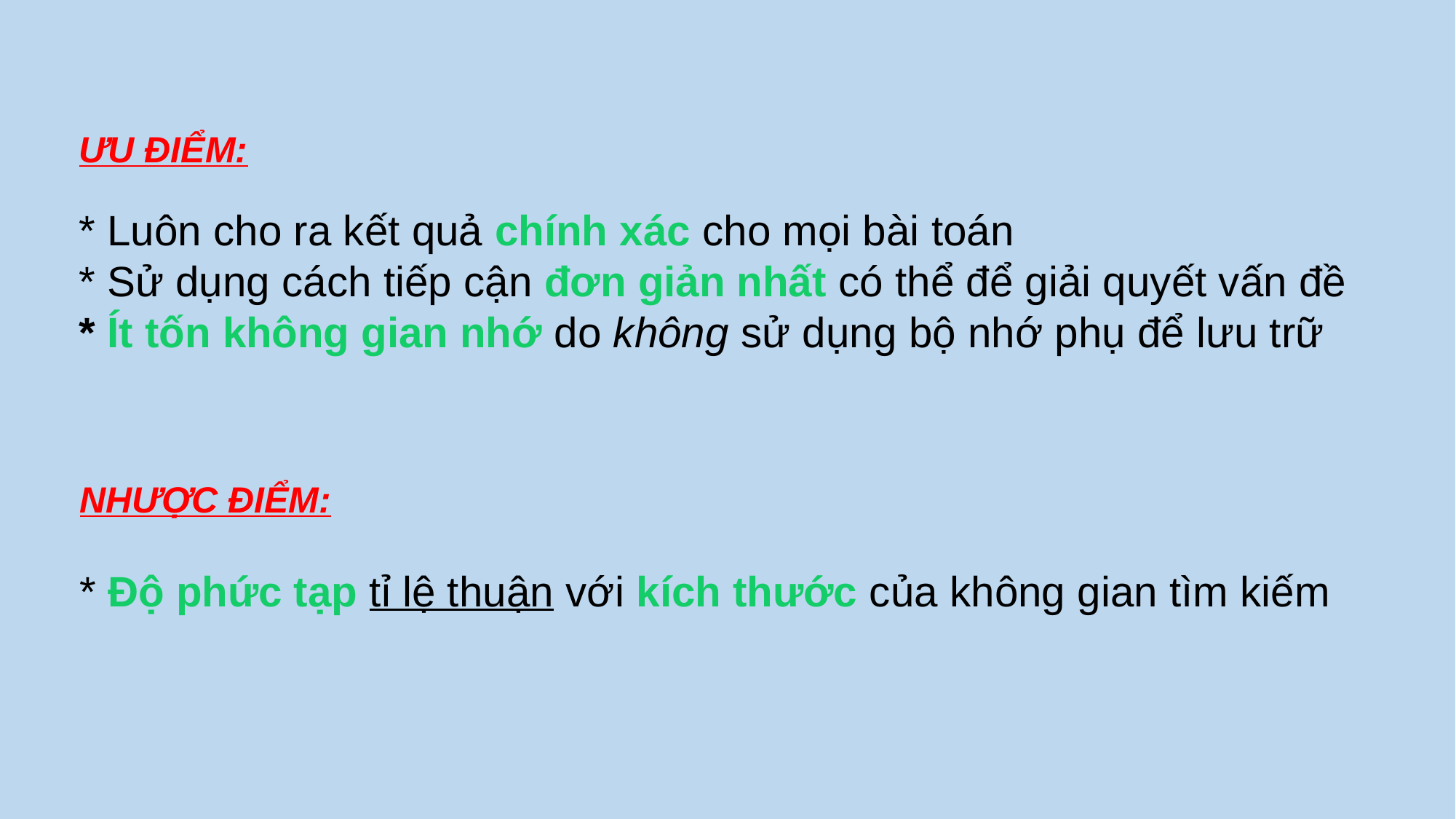

ƯU ĐIỂM:

* Luôn cho ra kết quả chính xác cho mọi bài toán
* Sử dụng cách tiếp cận đơn giản nhất có thể để giải quyết vấn đề
* Ít tốn không gian nhớ do không sử dụng bộ nhớ phụ để lưu trữ
NHƯỢC ĐIỂM:

* Độ phức tạp tỉ lệ thuận với kích thước của không gian tìm kiếm